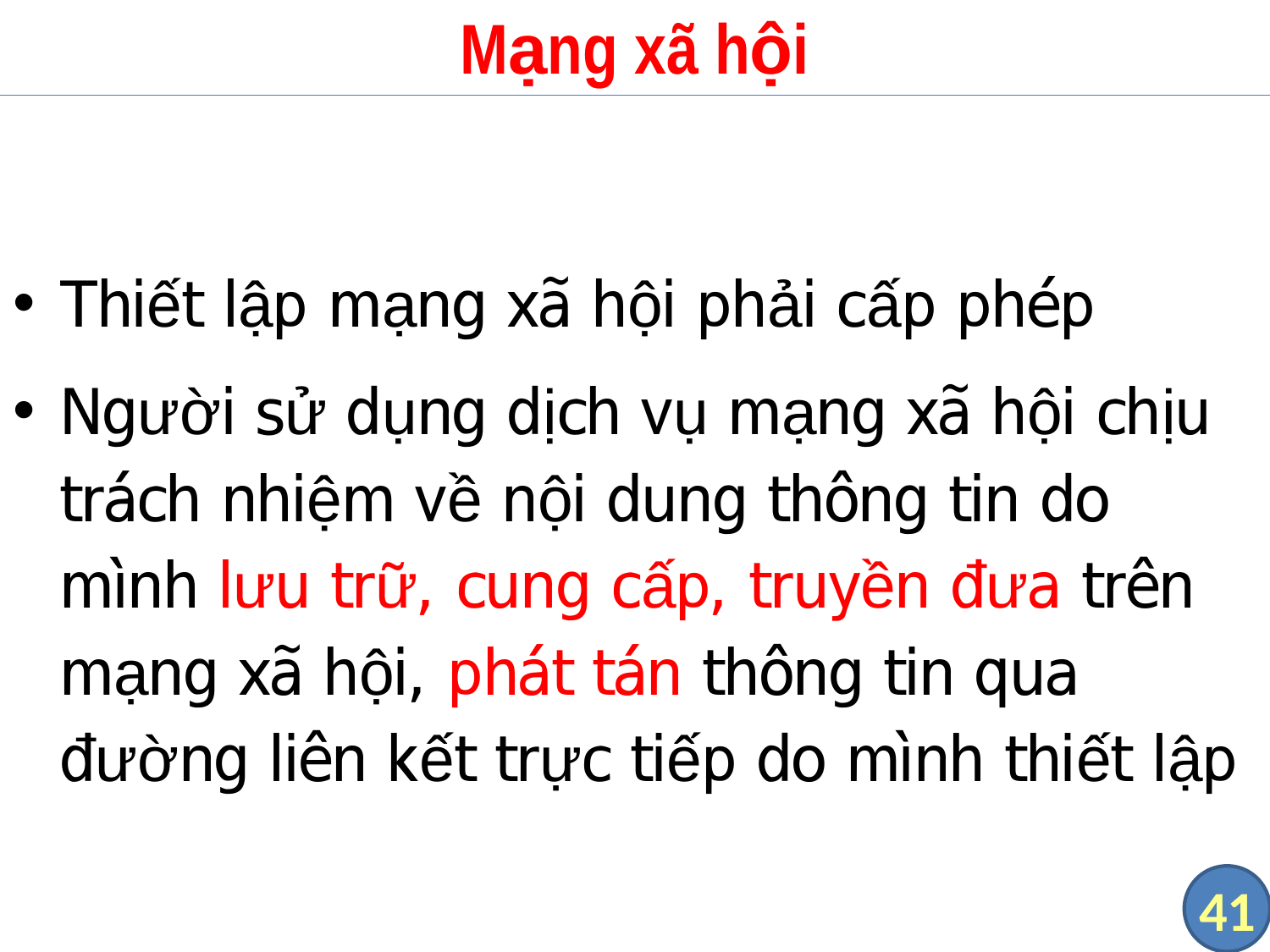

# Mạng xã hội
Thiết lập mạng xã hội phải cấp phép
Người sử dụng dịch vụ mạng xã hội chịu trách nhiệm về nội dung thông tin do mình lưu trữ, cung cấp, truyền đưa trên mạng xã hội, phát tán thông tin qua đường liên kết trực tiếp do mình thiết lập
41